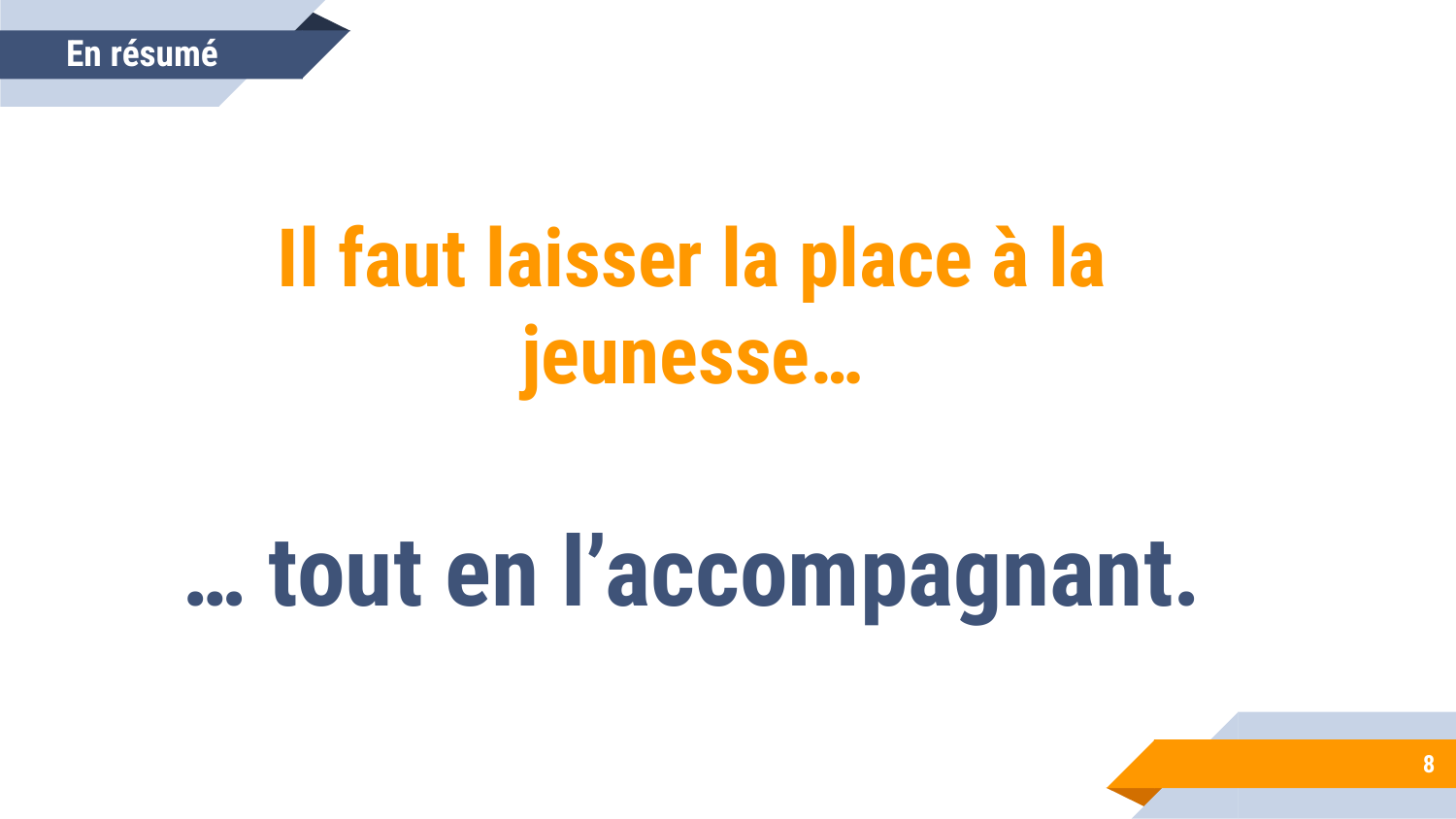

En résumé
Il faut laisser la place à la jeunesse…
… tout en l’accompagnant.
8